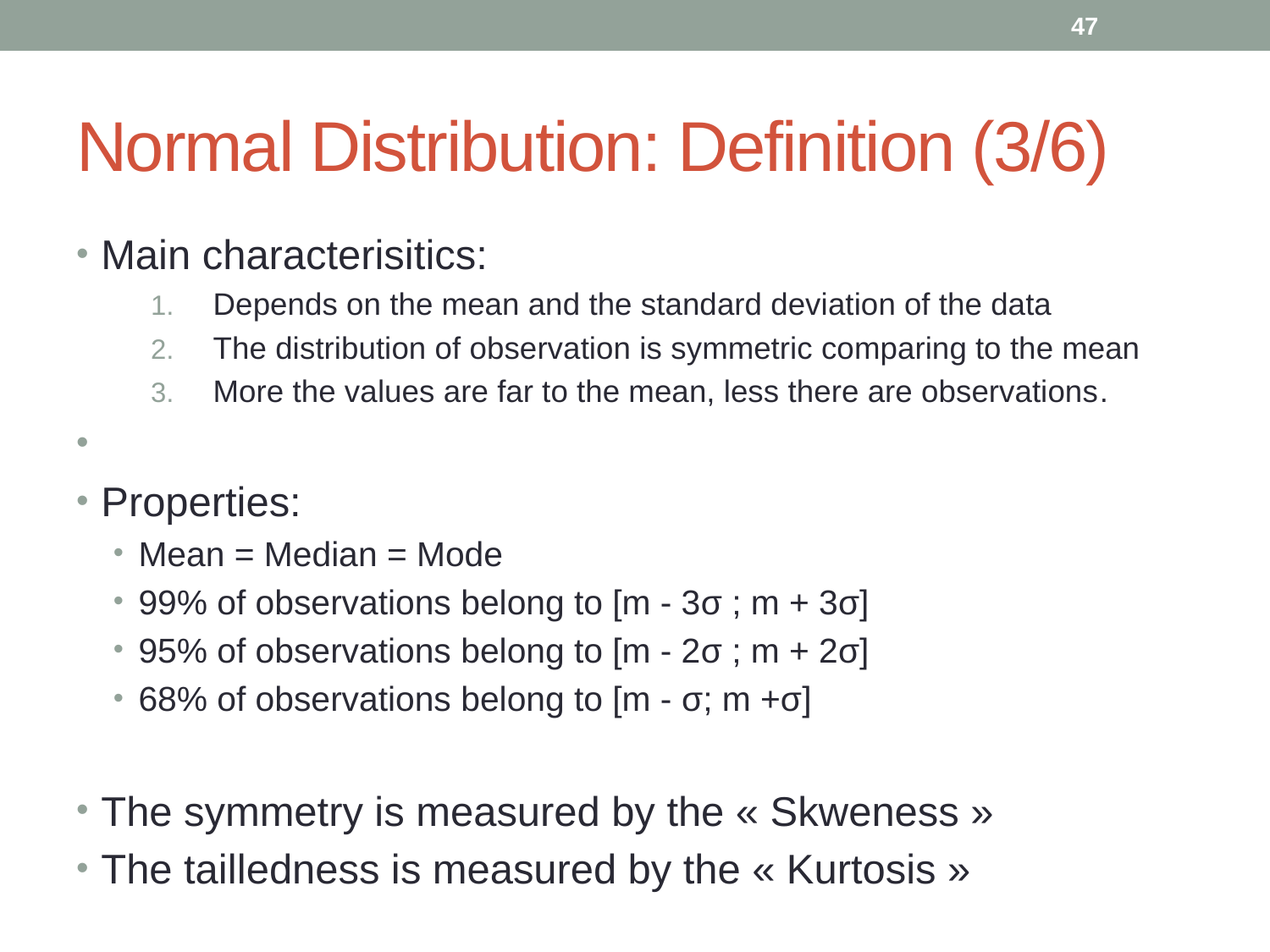

47
# Normal Distribution: Definition (3/6)
Main characterisitics:
Depends on the mean and the standard deviation of the data
The distribution of observation is symmetric comparing to the mean
More the values are far to the mean, less there are observations.

Properties:
Mean = Median = Mode
99% of observations belong to [m - 3σ ; m + 3σ]
95% of observations belong to [m - 2σ ; m + 2σ]
68% of observations belong to [m - σ; m +σ]

The symmetry is measured by the « Skweness »
The tailledness is measured by the « Kurtosis »